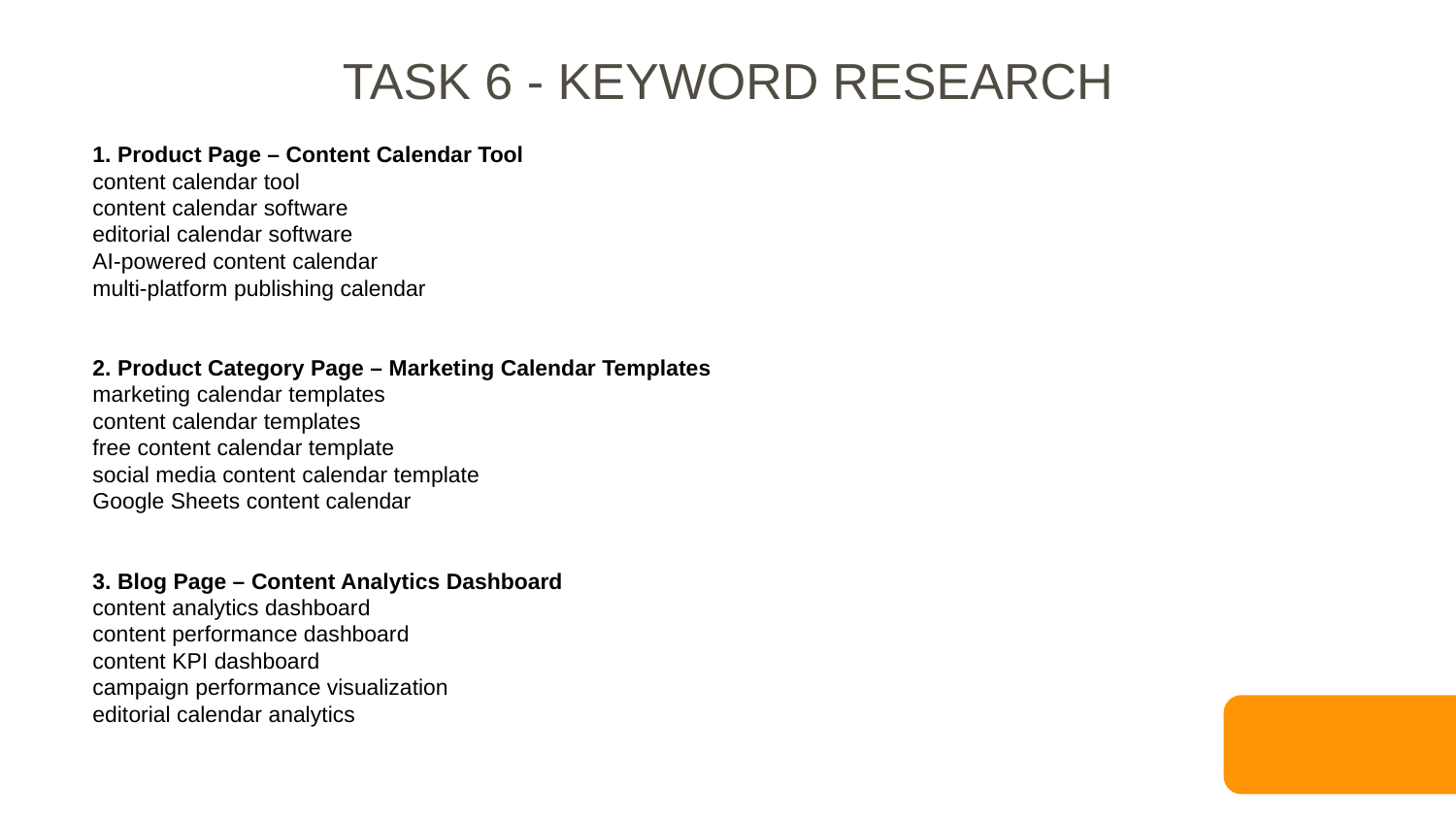

TASK 6 - KEYWORD RESEARCH
# 1. Product Page – Content Calendar Tool content calendar tool content calendar software editorial calendar software AI-powered content calendar multi-platform publishing calendar 2. Product Category Page – Marketing Calendar Templates marketing calendar templates content calendar templates free content calendar template social media content calendar template Google Sheets content calendar 3. Blog Page – Content Analytics Dashboard content analytics dashboard content performance dashboard content KPI dashboard campaign performance visualization editorial calendar analytics